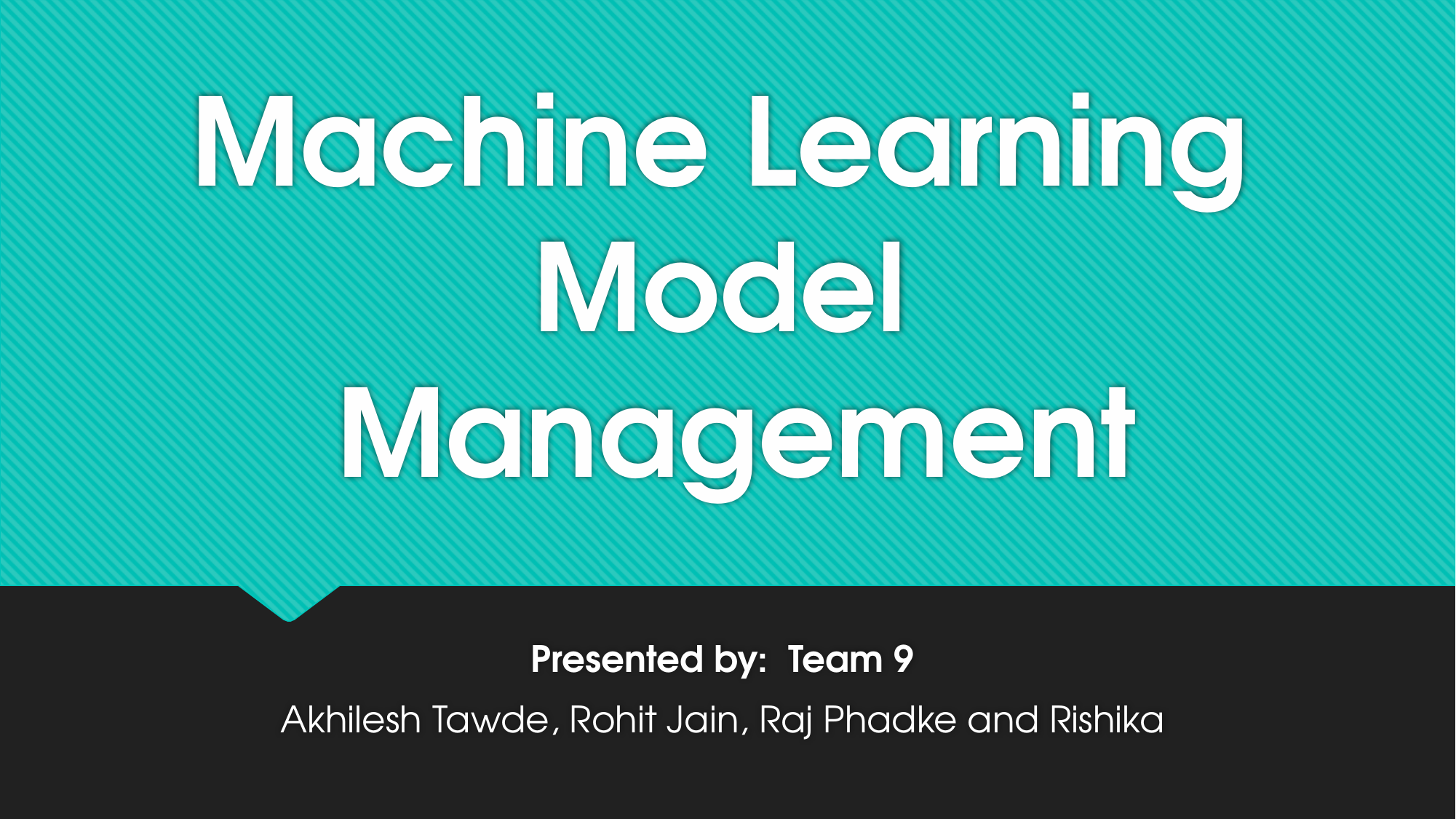

# Machine Learning Model Management
Presented by:  Team 9
Akhilesh Tawde, Rohit Jain, Raj Phadke and Rishika